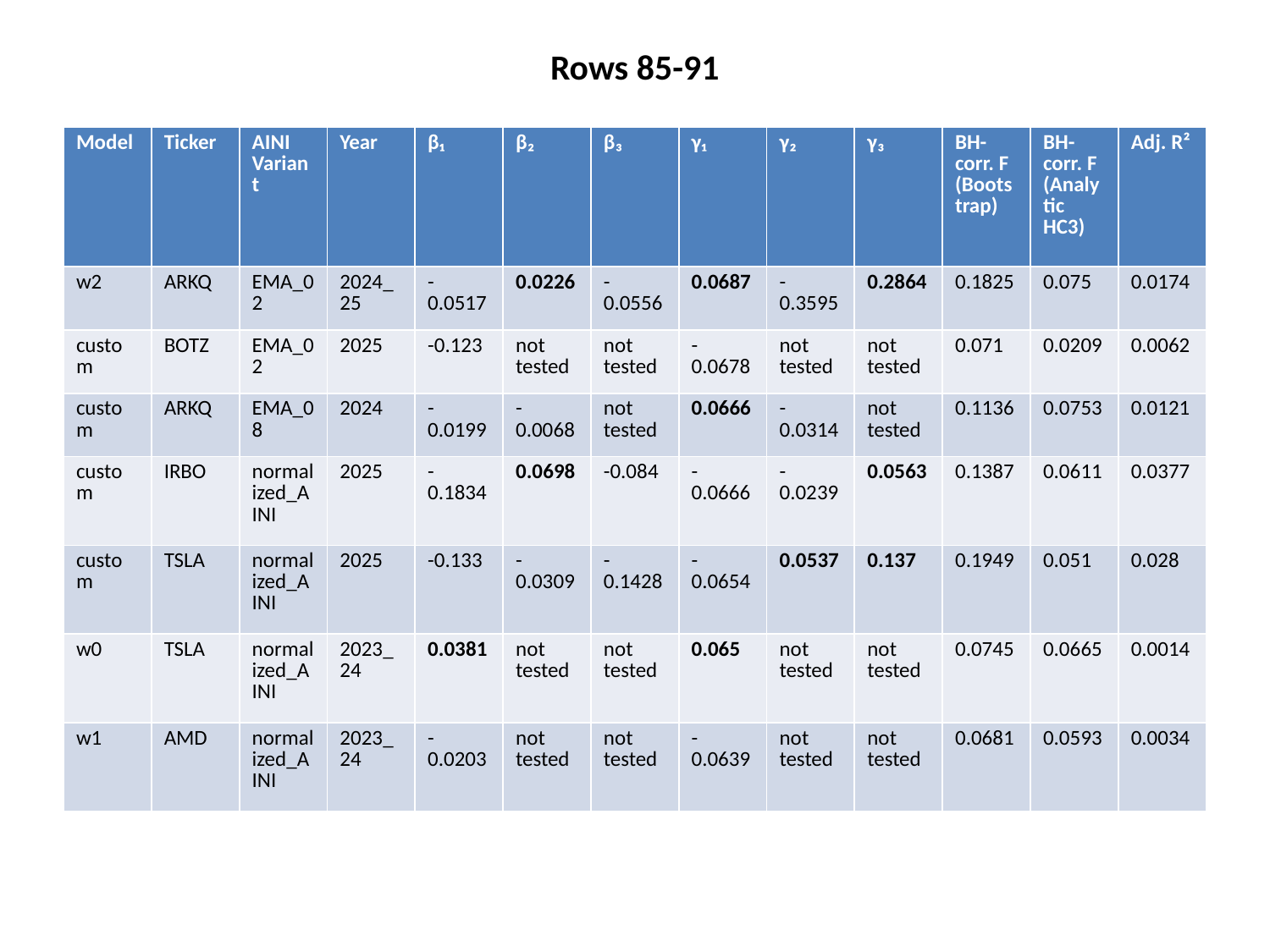

Rows 85-91
#
| Model | Ticker | AINI Variant | Year | β₁ | β₂ | β₃ | γ₁ | γ₂ | γ₃ | BH-corr. F (Bootstrap) | BH-corr. F (Analytic HC3) | Adj. R² |
| --- | --- | --- | --- | --- | --- | --- | --- | --- | --- | --- | --- | --- |
| w2 | ARKQ | EMA\_02 | 2024\_25 | -0.0517 | 0.0226 | -0.0556 | 0.0687 | -0.3595 | 0.2864 | 0.1825 | 0.075 | 0.0174 |
| custom | BOTZ | EMA\_02 | 2025 | -0.123 | not tested | not tested | -0.0678 | not tested | not tested | 0.071 | 0.0209 | 0.0062 |
| custom | ARKQ | EMA\_08 | 2024 | -0.0199 | -0.0068 | not tested | 0.0666 | -0.0314 | not tested | 0.1136 | 0.0753 | 0.0121 |
| custom | IRBO | normalized\_AINI | 2025 | -0.1834 | 0.0698 | -0.084 | -0.0666 | -0.0239 | 0.0563 | 0.1387 | 0.0611 | 0.0377 |
| custom | TSLA | normalized\_AINI | 2025 | -0.133 | -0.0309 | -0.1428 | -0.0654 | 0.0537 | 0.137 | 0.1949 | 0.051 | 0.028 |
| w0 | TSLA | normalized\_AINI | 2023\_24 | 0.0381 | not tested | not tested | 0.065 | not tested | not tested | 0.0745 | 0.0665 | 0.0014 |
| w1 | AMD | normalized\_AINI | 2023\_24 | -0.0203 | not tested | not tested | -0.0639 | not tested | not tested | 0.0681 | 0.0593 | 0.0034 |